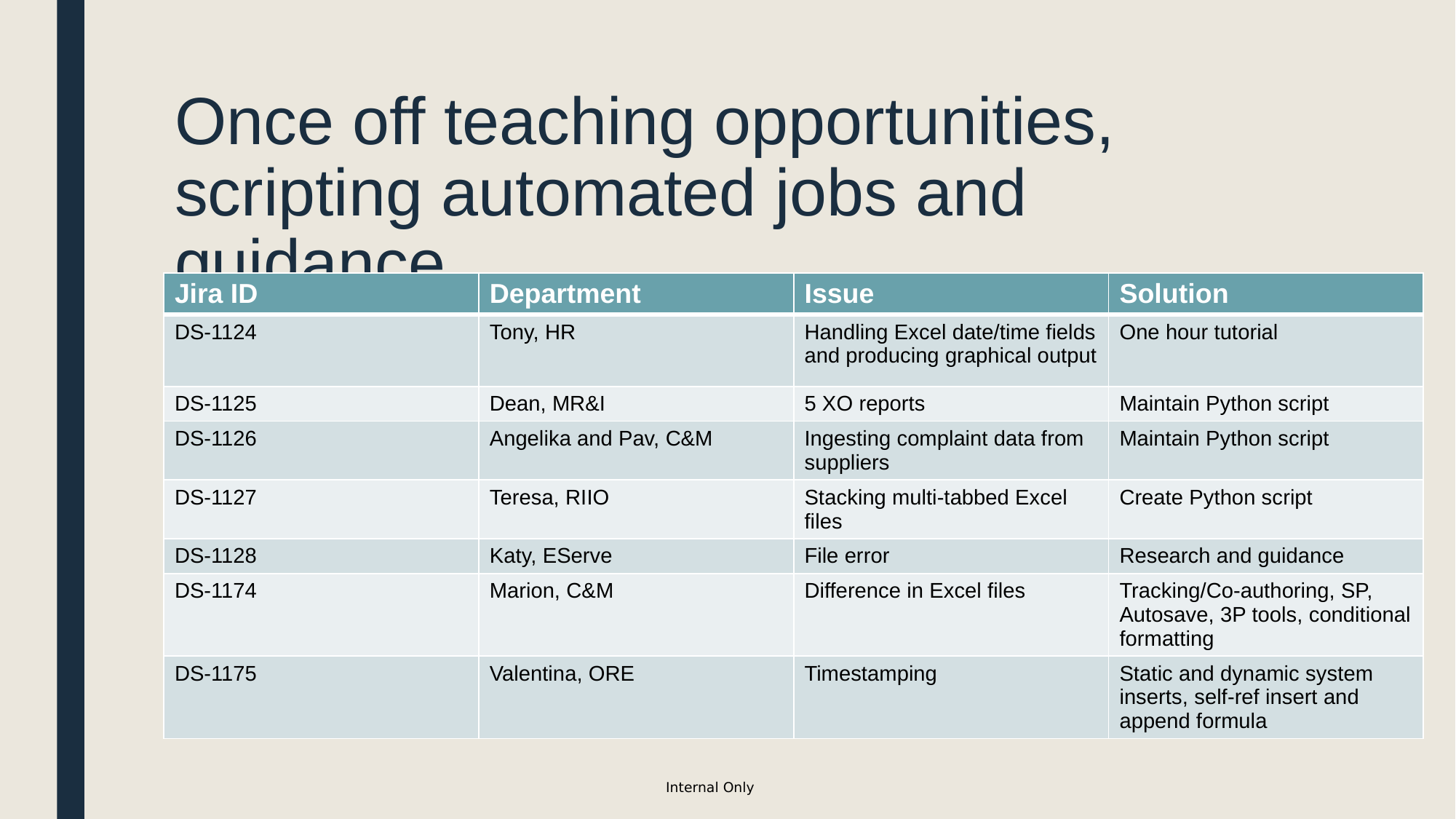

# Once off teaching opportunities, scripting automated jobs and guidance
| Jira ID | Department | Issue | Solution |
| --- | --- | --- | --- |
| DS-1124 | Tony, HR | Handling Excel date/time fields and producing graphical output | One hour tutorial |
| DS-1125 | Dean, MR&I | 5 XO reports | Maintain Python script |
| DS-1126 | Angelika and Pav, C&M | Ingesting complaint data from suppliers | Maintain Python script |
| DS-1127 | Teresa, RIIO | Stacking multi-tabbed Excel files | Create Python script |
| DS-1128 | Katy, EServe | File error | Research and guidance |
| DS-1174 | Marion, C&M | Difference in Excel files | Tracking/Co-authoring, SP, Autosave, 3P tools, conditional formatting |
| DS-1175 | Valentina, ORE | Timestamping | Static and dynamic system inserts, self-ref insert and append formula |
Internal Only